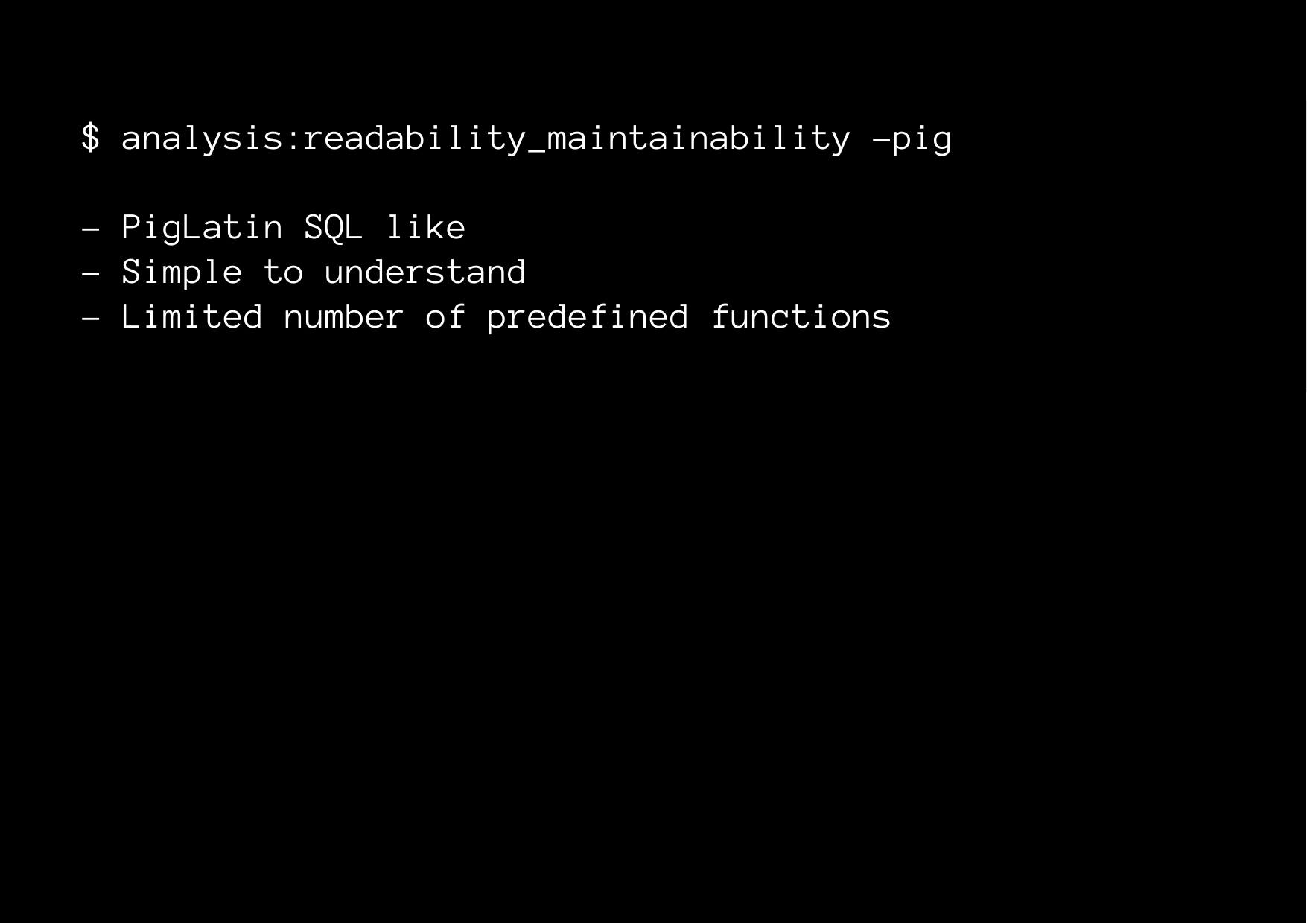

$ analysis:readability_maintainability –pig

   - PigLatin SQL like
   - Simple to understand
   - Limited number of predefined functions